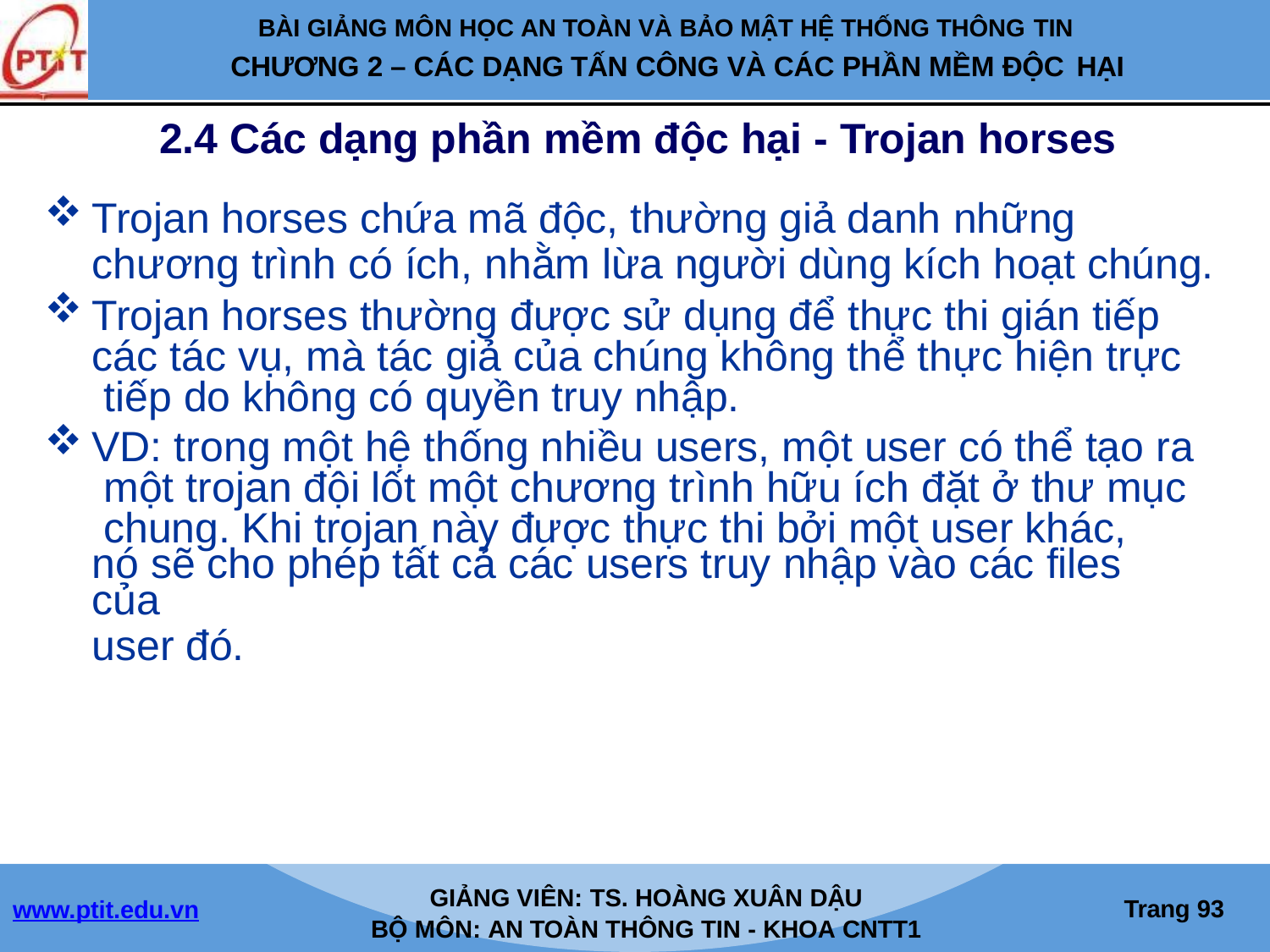

BÀI GIẢNG MÔN HỌC AN TOÀN VÀ BẢO MẬT HỆ THỐNG THÔNG TIN
CHƯƠNG 2 – CÁC DẠNG TẤN CÔNG VÀ CÁC PHẦN MỀM ĐỘC HẠI
2.4 Các dạng phần mềm độc hại - Trojan horses
Trojan horses chứa mã độc, thường giả danh những
chương trình có ích, nhằm lừa người dùng kích hoạt chúng.
Trojan horses thường được sử dụng để thực thi gián tiếp  các tác vụ, mà tác giả của chúng không thể thực hiện trực  tiếp do không có quyền truy nhập.
VD: trong một hệ thống nhiều users, một user có thể tạo ra  một trojan đội lốt một chương trình hữu ích đặt ở thư mục  chung. Khi trojan này được thực thi bởi một user khác,
nó sẽ cho phép tất cả các users truy nhập vào các files của
user đó.
GIẢNG VIÊN: TS. HOÀNG XUÂN DẬU
BỘ MÔN: AN TOÀN THÔNG TIN - KHOA CNTT1
Trang 93
www.ptit.edu.vn